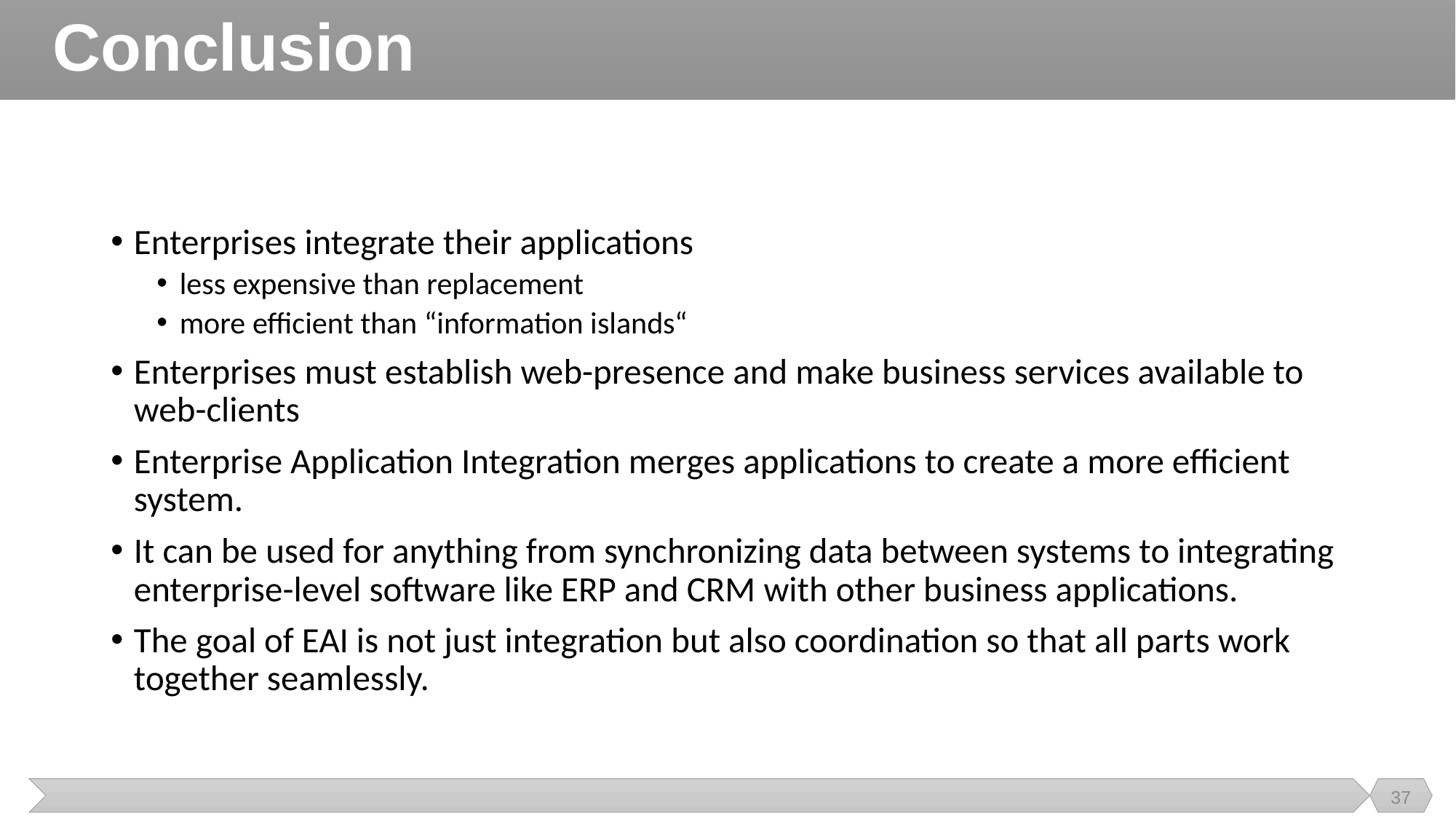

# Conclusion
Enterprises integrate their applications
less expensive than replacement
more efficient than “information islands“
Enterprises must establish web-presence and make business services available to web-clients
Enterprise Application Integration merges applications to create a more efficient system.
It can be used for anything from synchronizing data between systems to integrating enterprise-level software like ERP and CRM with other business applications.
The goal of EAI is not just integration but also coordination so that all parts work together seamlessly.

37